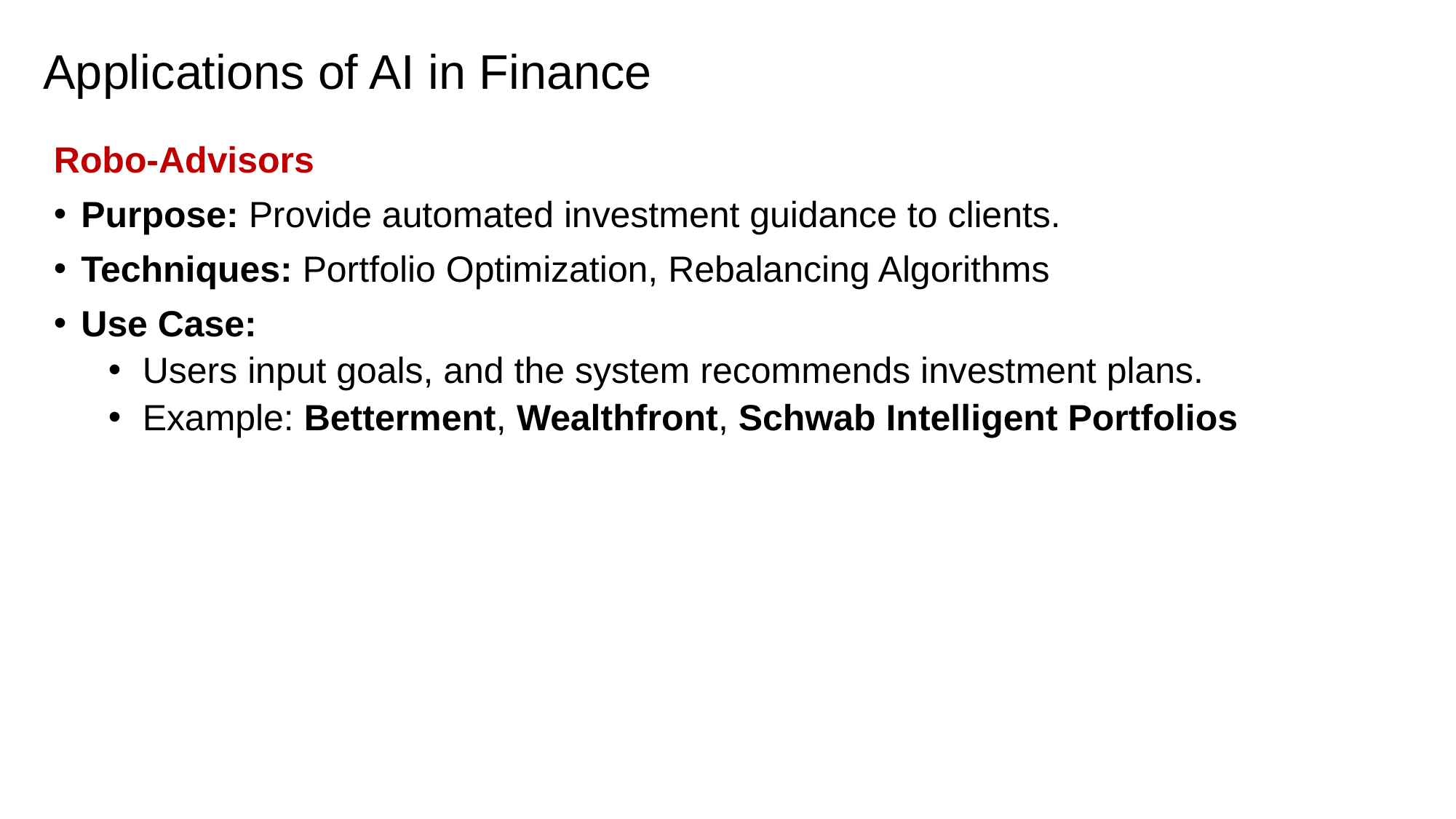

# Applications of AI in Finance
Robo-Advisors
Purpose: Provide automated investment guidance to clients.
Techniques: Portfolio Optimization, Rebalancing Algorithms
Use Case:
Users input goals, and the system recommends investment plans.
Example: Betterment, Wealthfront, Schwab Intelligent Portfolios